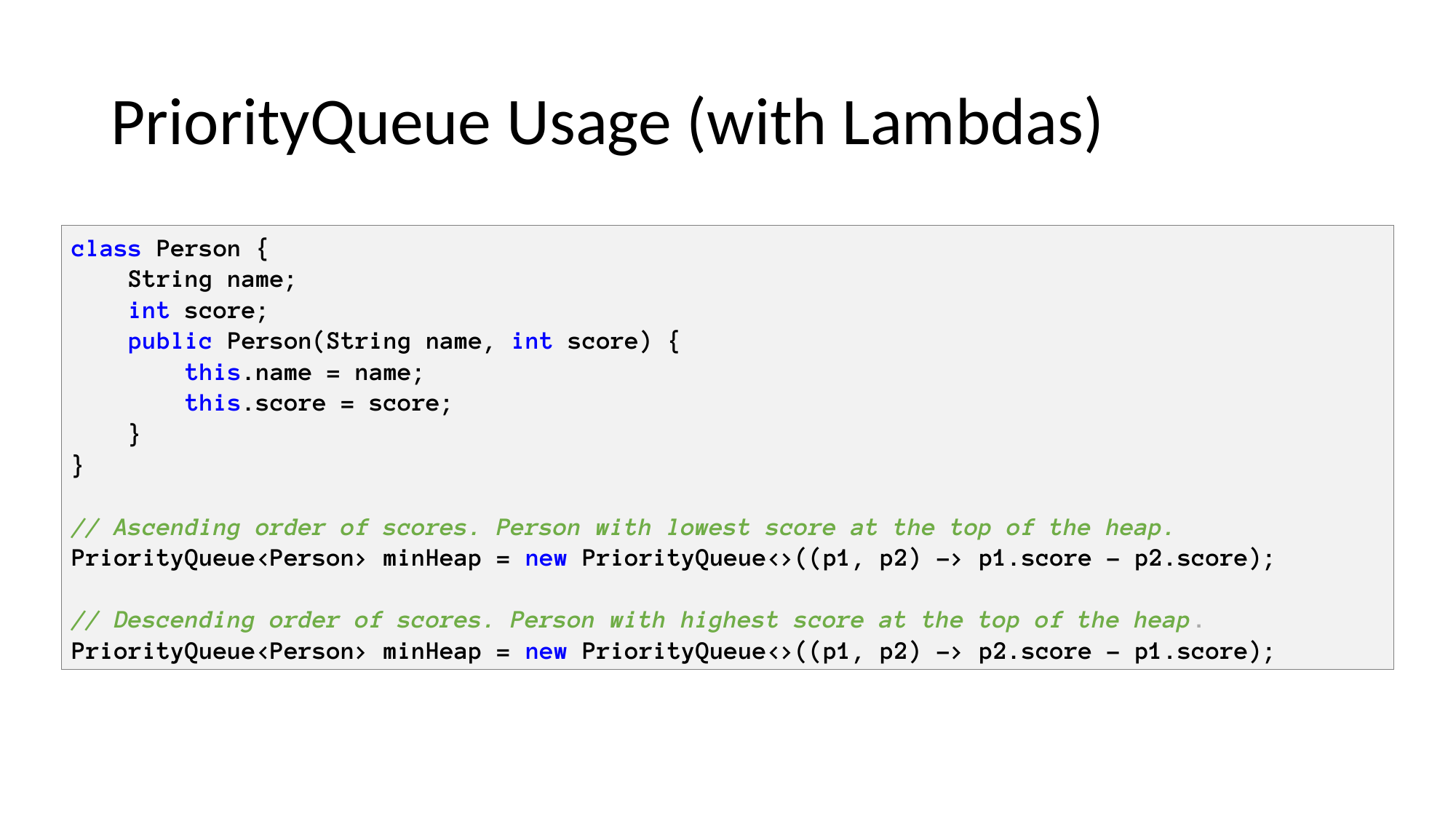

# PriorityQueue Usage (with Lambdas)
class Person {
    String name;
    int score;
    public Person(String name, int score) {
        this.name = name;
        this.score = score;
    }
}
// Ascending order of scores. Person with lowest score at the top of the heap.
PriorityQueue<Person> minHeap = new PriorityQueue<>((p1, p2) -> p1.score - p2.score);
// Descending order of scores. Person with highest score at the top of the heap.
PriorityQueue<Person> minHeap = new PriorityQueue<>((p1, p2) -> p2.score - p1.score);